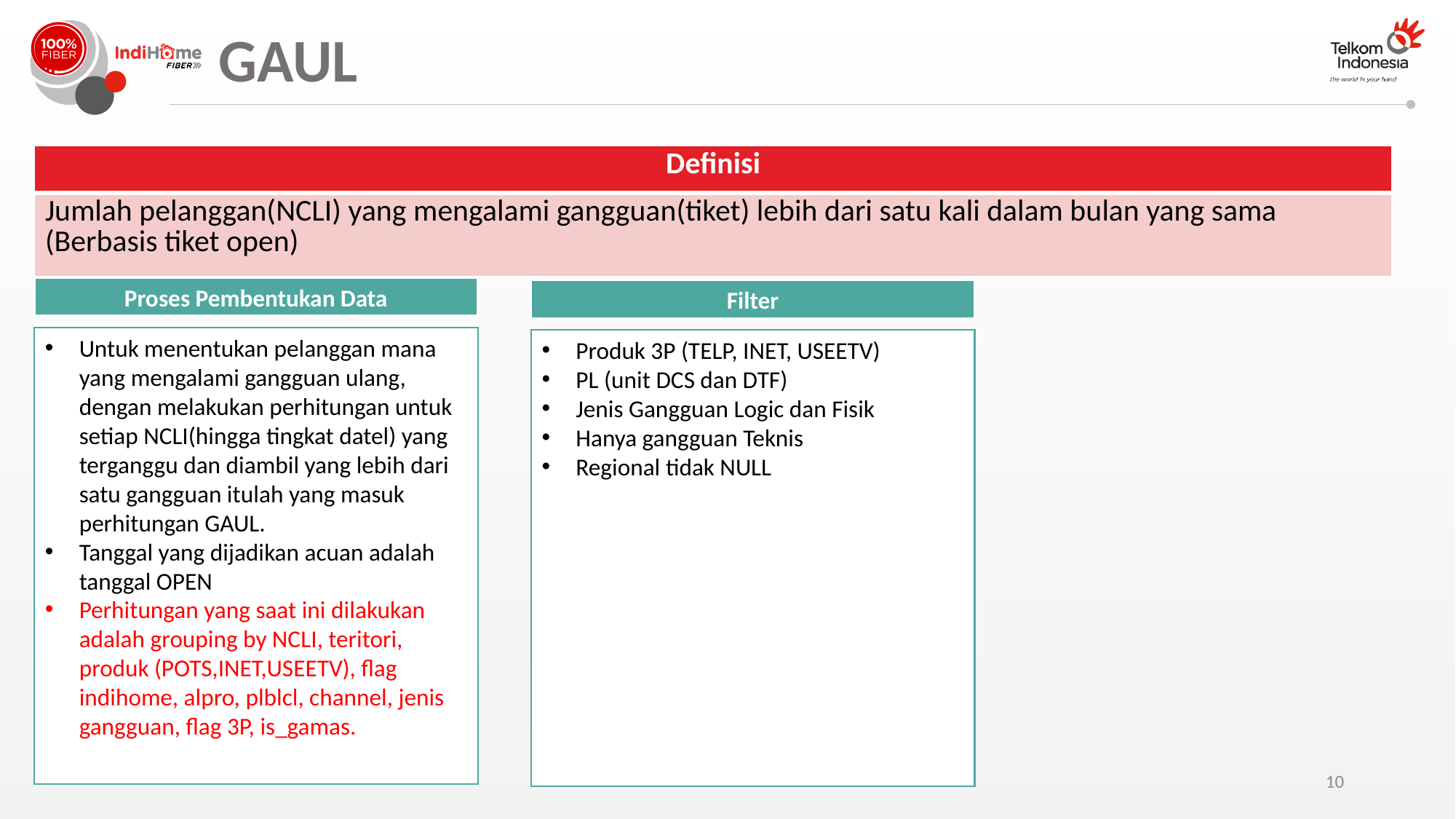

GAUL
| Definisi |
| --- |
| Jumlah pelanggan(NCLI) yang mengalami gangguan(tiket) lebih dari satu kali dalam bulan yang sama (Berbasis tiket open) |
Proses Pembentukan Data
Filter
Untuk menentukan pelanggan mana yang mengalami gangguan ulang, dengan melakukan perhitungan untuk setiap NCLI(hingga tingkat datel) yang terganggu dan diambil yang lebih dari satu gangguan itulah yang masuk perhitungan GAUL.
Tanggal yang dijadikan acuan adalah tanggal OPEN
Perhitungan yang saat ini dilakukan adalah grouping by NCLI, teritori, produk (POTS,INET,USEETV), flag indihome, alpro, plblcl, channel, jenis gangguan, flag 3P, is_gamas.

Produk 3P (TELP, INET, USEETV)
PL (unit DCS dan DTF)
Jenis Gangguan Logic dan Fisik
Hanya gangguan Teknis
Regional tidak NULL
10